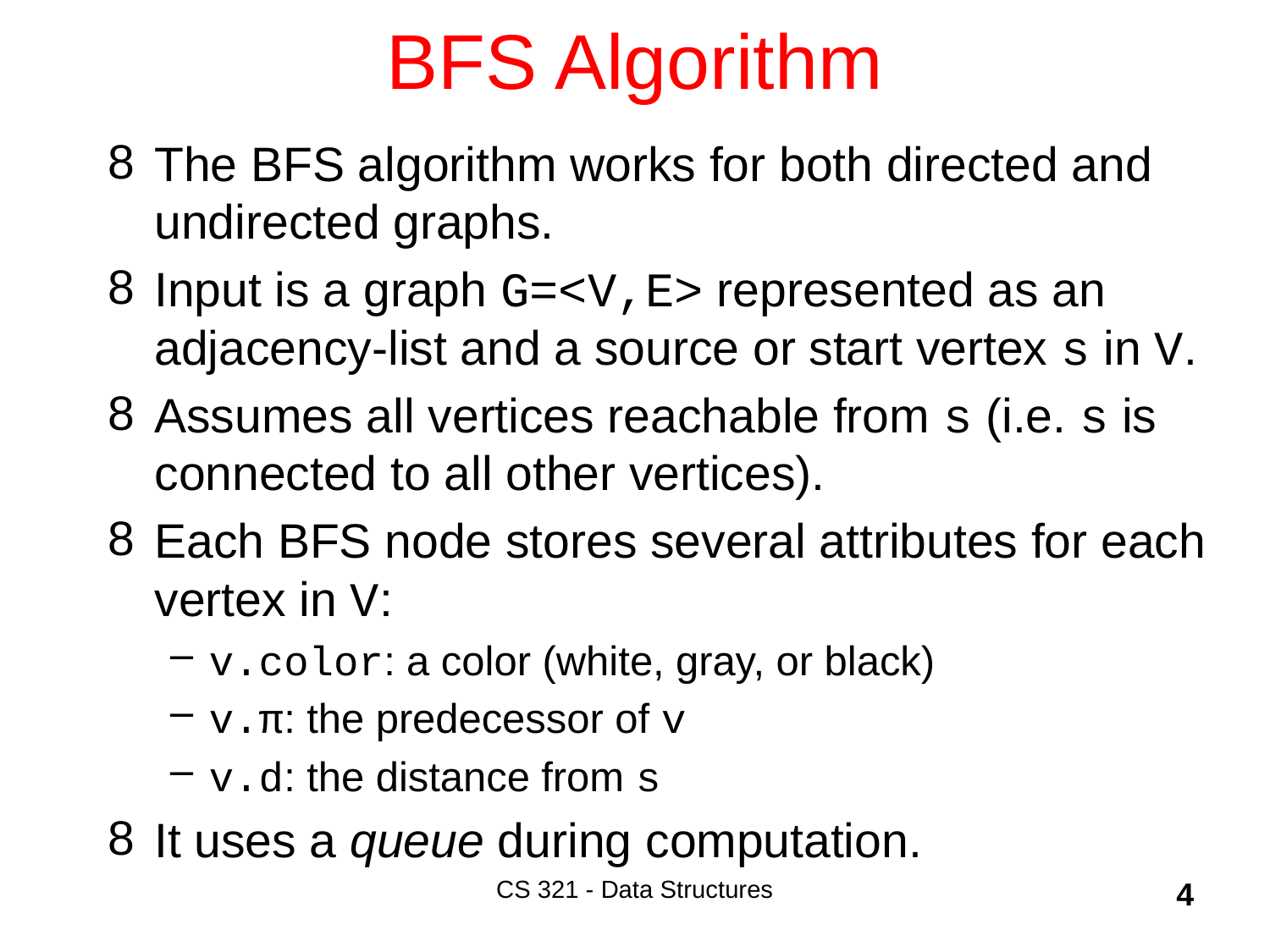

# BFS Algorithm
The BFS algorithm works for both directed and undirected graphs.
Input is a graph G=<V,E> represented as an adjacency-list and a source or start vertex s in V.
Assumes all vertices reachable from s (i.e. s is connected to all other vertices).
Each BFS node stores several attributes for each vertex in V:
v.color: a color (white, gray, or black)
v.π: the predecessor of v
v.d: the distance from s
It uses a queue during computation.
CS 321 - Data Structures
4